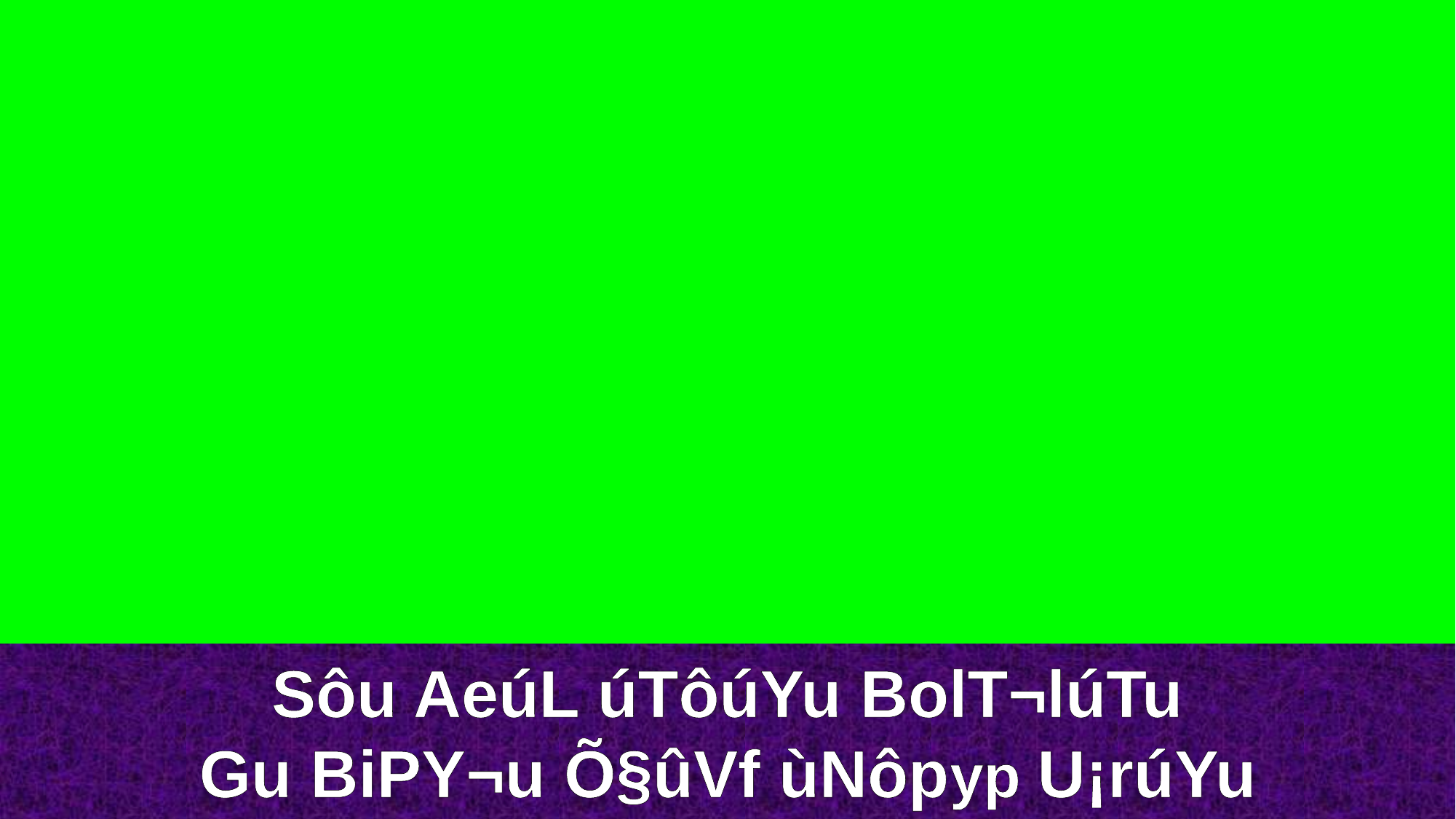

Sôu AeúL úTôúYu BolT¬lúTu
Gu BiPY¬u Õ§ûVf ùNôpyp U¡rúYu